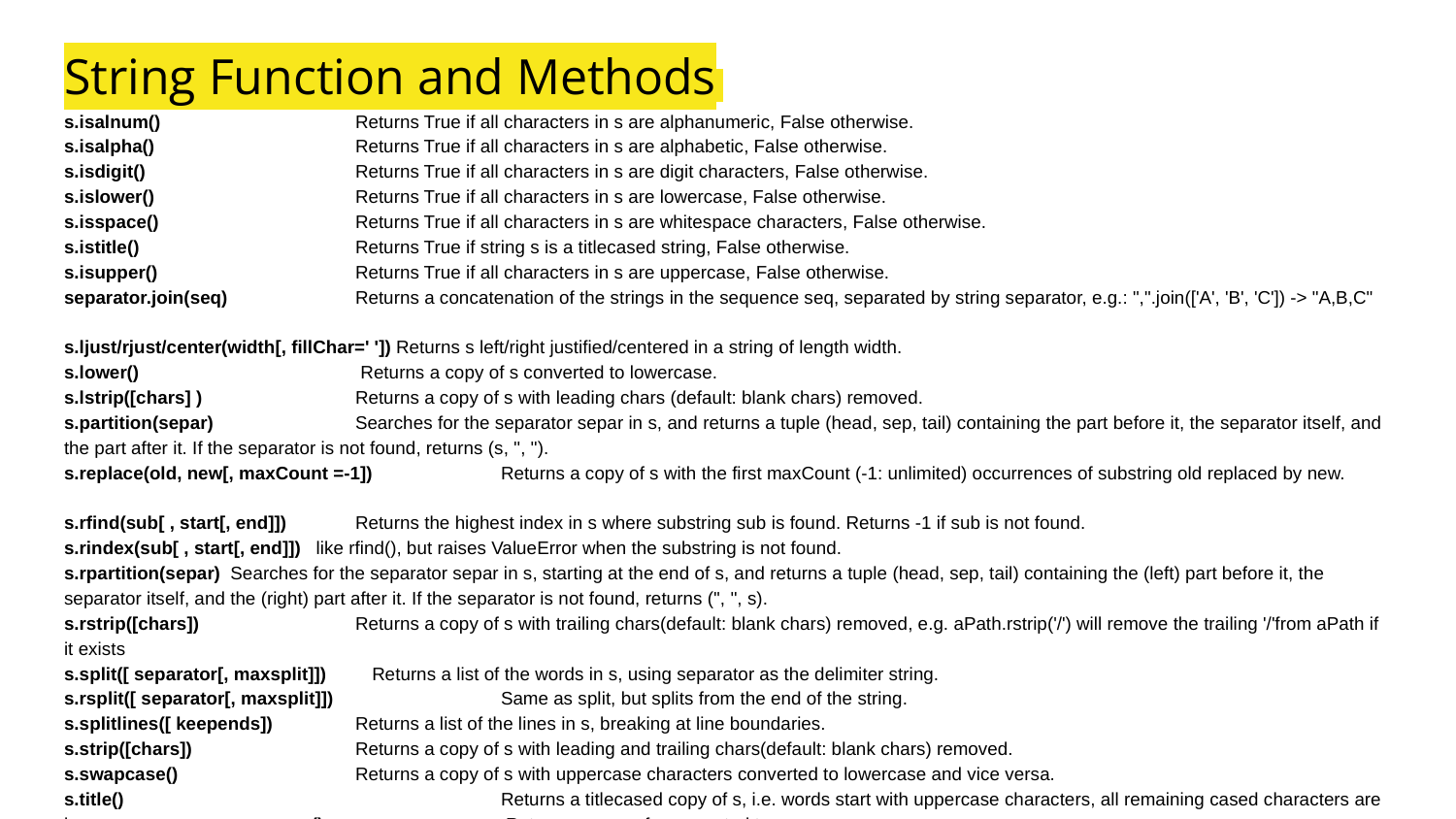

# String Function and Methods

s.isalnum()          	Returns True if all characters in s are alphanumeric, False otherwise.
s.isalpha()           	Returns True if all characters in s are alphabetic, False otherwise.
s.isdigit() 		Returns True if all characters in s are digit characters, False otherwise.
s.islower()           	Returns True if all characters in s are lowercase, False otherwise.
s.isspace()           	Returns True if all characters in s are whitespace characters, False otherwise.
s.istitle() 		Returns True if string s is a titlecased string, False otherwise.
s.isupper()           	Returns True if all characters in s are uppercase, False otherwise.
separator.join(seq) 	Returns a concatenation of the strings in the sequence seq, separated by string separator, e.g.: ",".join(['A', 'B', 'C']) -> "A,B,C"
s.ljust/rjust/center(width[, fillChar=' ']) Returns s left/right justified/centered in a string of length width.
s.lower()		 Returns a copy of s converted to lowercase.
s.lstrip([chars] )  	Returns a copy of s with leading chars (default: blank chars) removed.
s.partition(separ)	Searches for the separator separ in s, and returns a tuple (head, sep, tail) containing the part before it, the separator itself, and the part after it. If the separator is not found, returns (s, '', '').
s.replace(old, new[, maxCount =-1]) 	Returns a copy of s with the first maxCount (-1: unlimited) occurrences of substring old replaced by new.
s.rfind(sub[ , start[, end]])  	Returns the highest index in s where substring sub is found. Returns -1 if sub is not found.
s.rindex(sub[ , start[, end]])   like rfind(), but raises ValueError when the substring is not found.
s.rpartition(separ)  Searches for the separator separ in s, starting at the end of s, and returns a tuple (head, sep, tail) containing the (left) part before it, the separator itself, and the (right) part after it. If the separator is not found, returns ('', '', s).
s.rstrip([chars])   	Returns a copy of s with trailing chars(default: blank chars) removed, e.g. aPath.rstrip('/') will remove the trailing '/'from aPath if it exists
s.split([ separator[, maxsplit]])         Returns a list of the words in s, using separator as the delimiter string.
s.rsplit([ separator[, maxsplit]])         	Same as split, but splits from the end of the string.
s.splitlines([ keepends])     	Returns a list of the lines in s, breaking at line boundaries.
s.strip([chars])    	Returns a copy of s with leading and trailing chars(default: blank chars) removed.
s.swapcase()       	Returns a copy of s with uppercase characters converted to lowercase and vice versa.
s.title()			Returns a titlecased copy of s, i.e. words start with uppercase characters, all remaining cased characters are lowercase.           	       s.upper()		 Returns a copy of s converted to uppercase.
s.zfill(width)       		Returns the numeric string left filled with zeros in a string of length width.